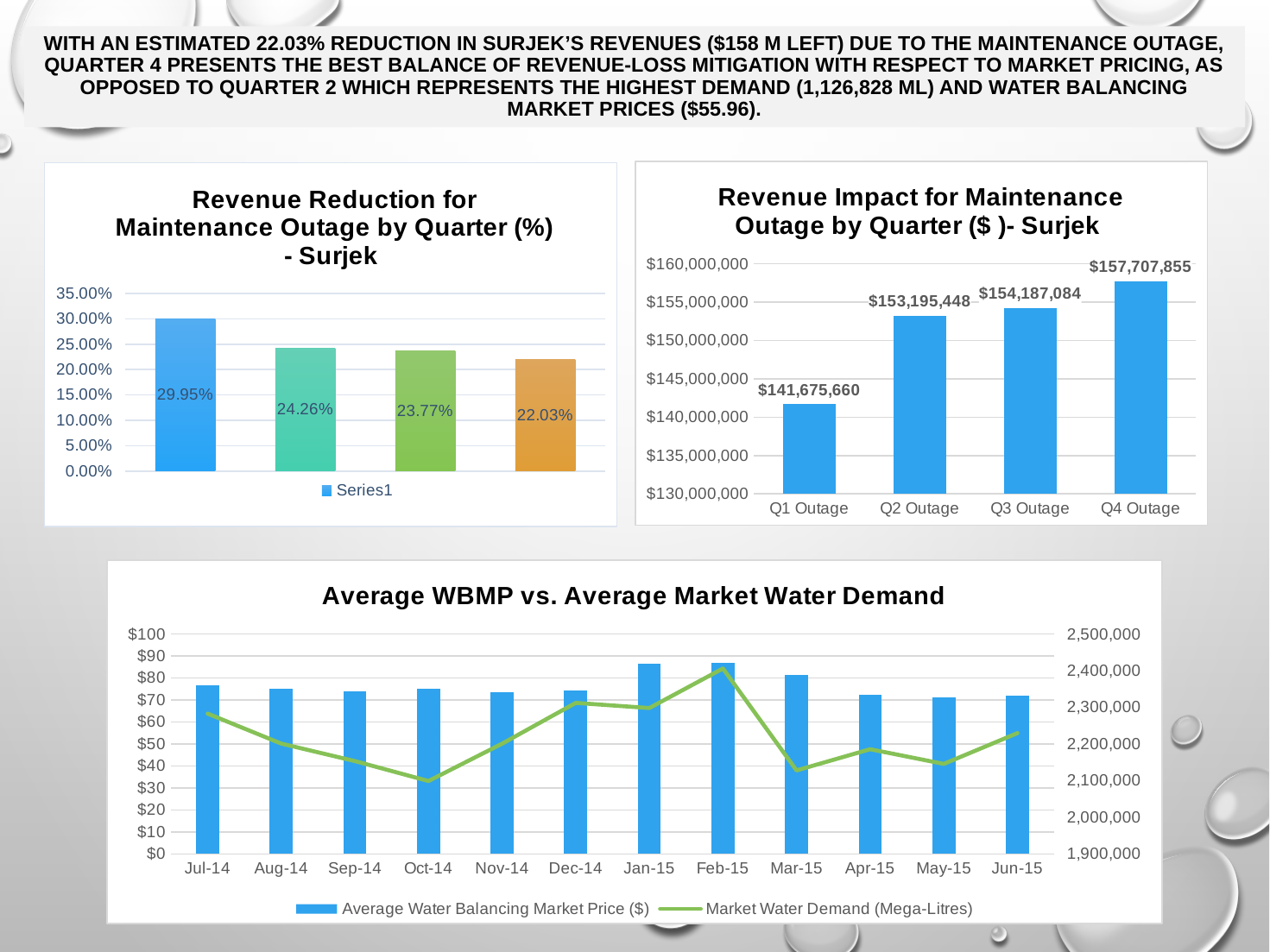

# With an estimated 22.03% reduction in Surjek’s Revenues ($158 M left) due to the Maintenance Outage, Quarter 4 presents the best balance of revenue-loss mitigation with respect to market pricing, as opposed to Quarter 2 which represents the highest demand (1,126,828 ML) and Water Balancing Market Prices ($55.96).

### Chart: Revenue Impact for Maintenance Outage by Quarter ($ )- Surjek

| Category |  |
|---|---|
| Q1 Outage | 141675660.038 |
| Q2 Outage | 153195448.357 |
| Q3 Outage | 154187083.64099997 |
| Q4 Outage | 157707855.471 |

### Chart: Revenue Reduction for Maintenance Outage by Quarter (%) - Surjek

| Category |  |
|---|---|
| Q1 Outage | 0.2995208254313263 |
| Q2 Outage | 0.24256416956867055 |
| Q3 Outage | 0.23766128176830195 |
| Q4 Outage | 0.2202537232317011 |

### Chart: Average WBMP vs. Average Market Water Demand

| Category | Average Water Balancing Market Price ($) | Market Water Demand (Mega-Litres) |
|---|---|---|
| 41821 | 76.6027204301075 | 2283050.2472527674 |
| 41852 | 74.93254009856629 | 2201059.2458815067 |
| 41883 | 74.0663198232323 | 2153343.185089953 |
| 41913 | 75.09314894393238 | 2098991.381261779 |
| 41944 | 73.70095625450932 | 2200929.3289926657 |
| 41974 | 74.37665683040075 | 2312199.539761142 |
| 42005 | 86.39175723537197 | 2298190.1589653967 |
| 42036 | 86.82949047586814 | 2406091.8962111035 |
| 42064 | 81.49989122823844 | 2127814.5432709767 |
| 42095 | 72.56923216871083 | 2185799.7542263707 |
| 42125 | 71.25935434122324 | 2145783.7188661066 |
| 42156 | 72.15651079966325 | 2229749.6611442612 |